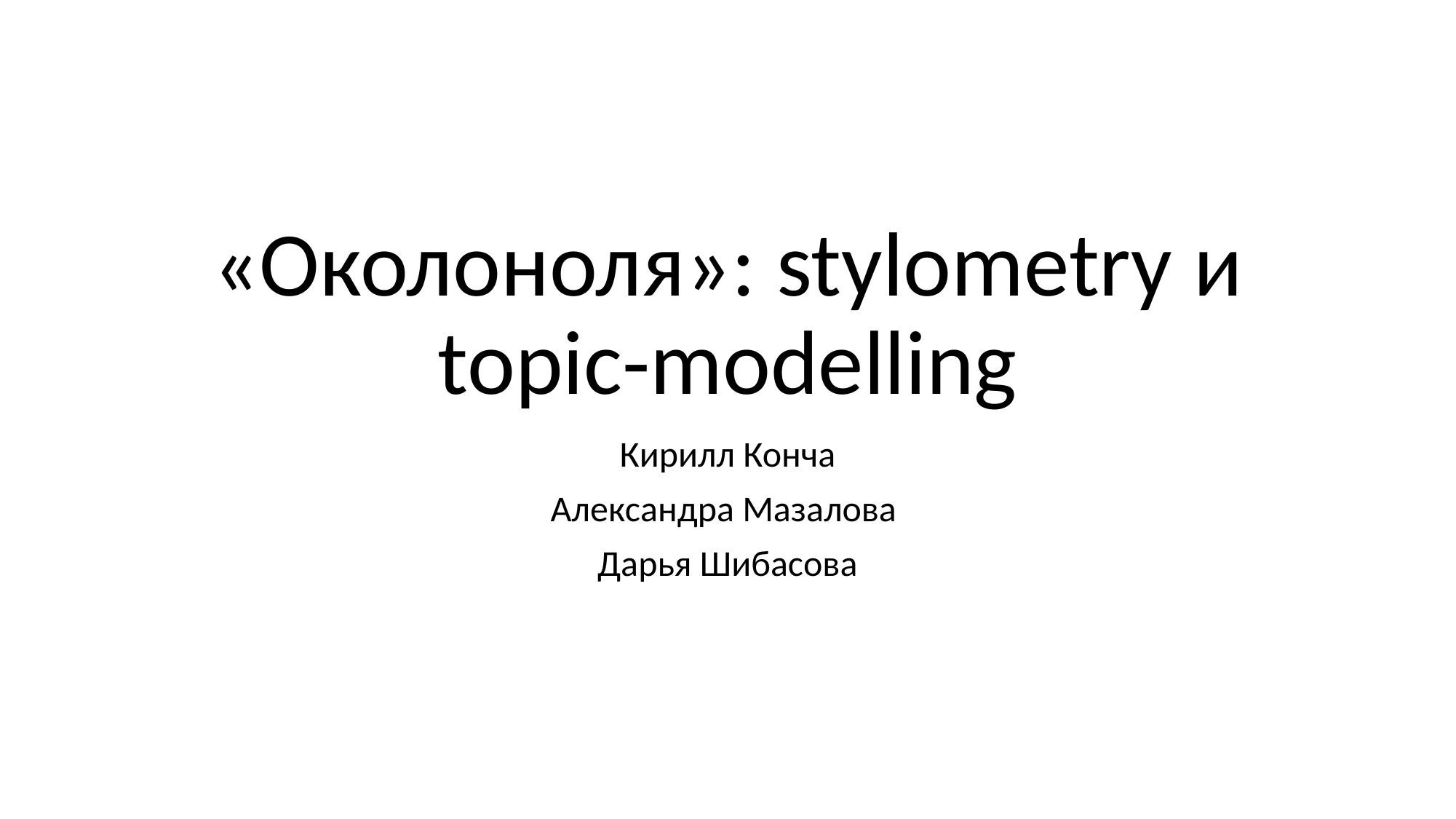

# «Околоноля»: stylometry и topic-modelling
Кирилл Конча
Александра Мазалова
Дарья Шибасова